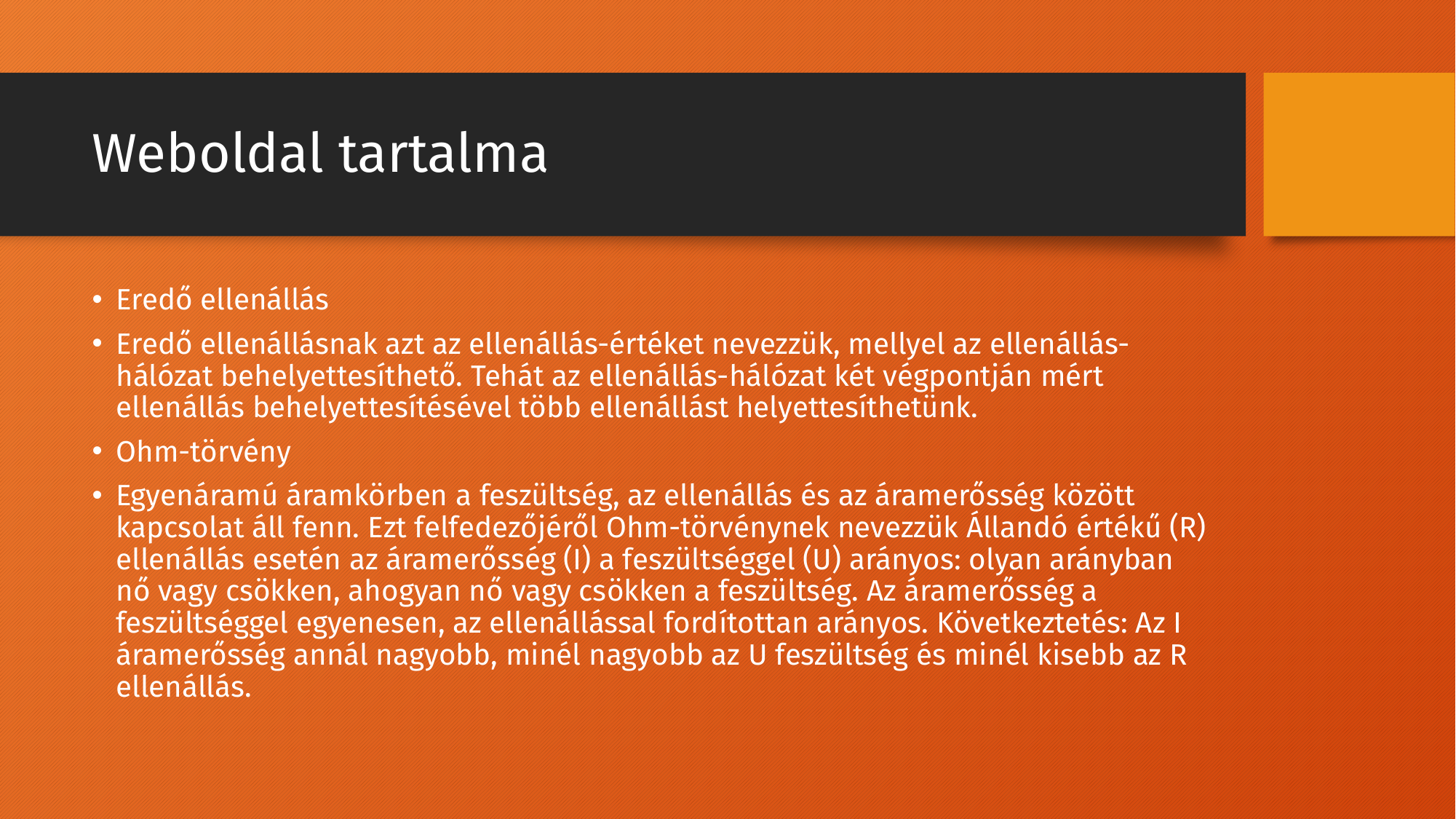

# Weboldal tartalma
Eredő ellenállás
Eredő ellenállásnak azt az ellenállás-értéket nevezzük, mellyel az ellenállás-hálózat behelyettesíthető. Tehát az ellenállás-hálózat két végpontján mért ellenállás behelyettesítésével több ellenállást helyettesíthetünk.
Ohm-törvény
Egyenáramú áramkörben a feszültség, az ellenállás és az áramerősség között kapcsolat áll fenn. Ezt felfedezőjéről Ohm-törvénynek nevezzük Állandó értékű (R) ellenállás esetén az áramerősség (I) a feszültséggel (U) arányos: olyan arányban nő vagy csökken, ahogyan nő vagy csökken a feszültség. Az áramerősség a feszültséggel egyenesen, az ellenállással fordítottan arányos. Következtetés: Az I áramerősség annál nagyobb, minél nagyobb az U feszültség és minél kisebb az R ellenállás.